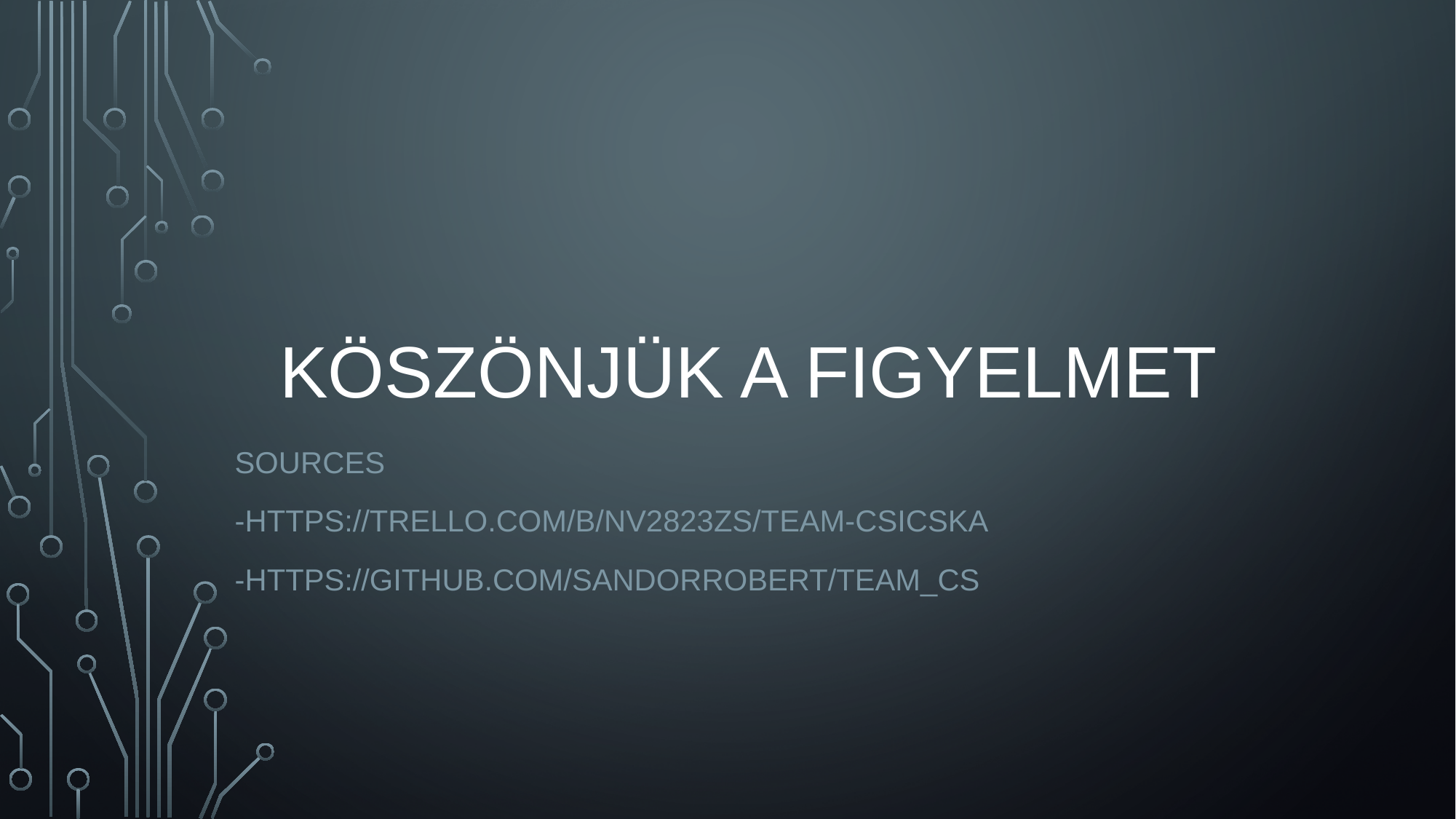

# Köszönjük a figyelmet
Sources
-https://trello.com/b/nV2823zs/team-csicska
-https://github.com/sandorrobert/TEAM_CS